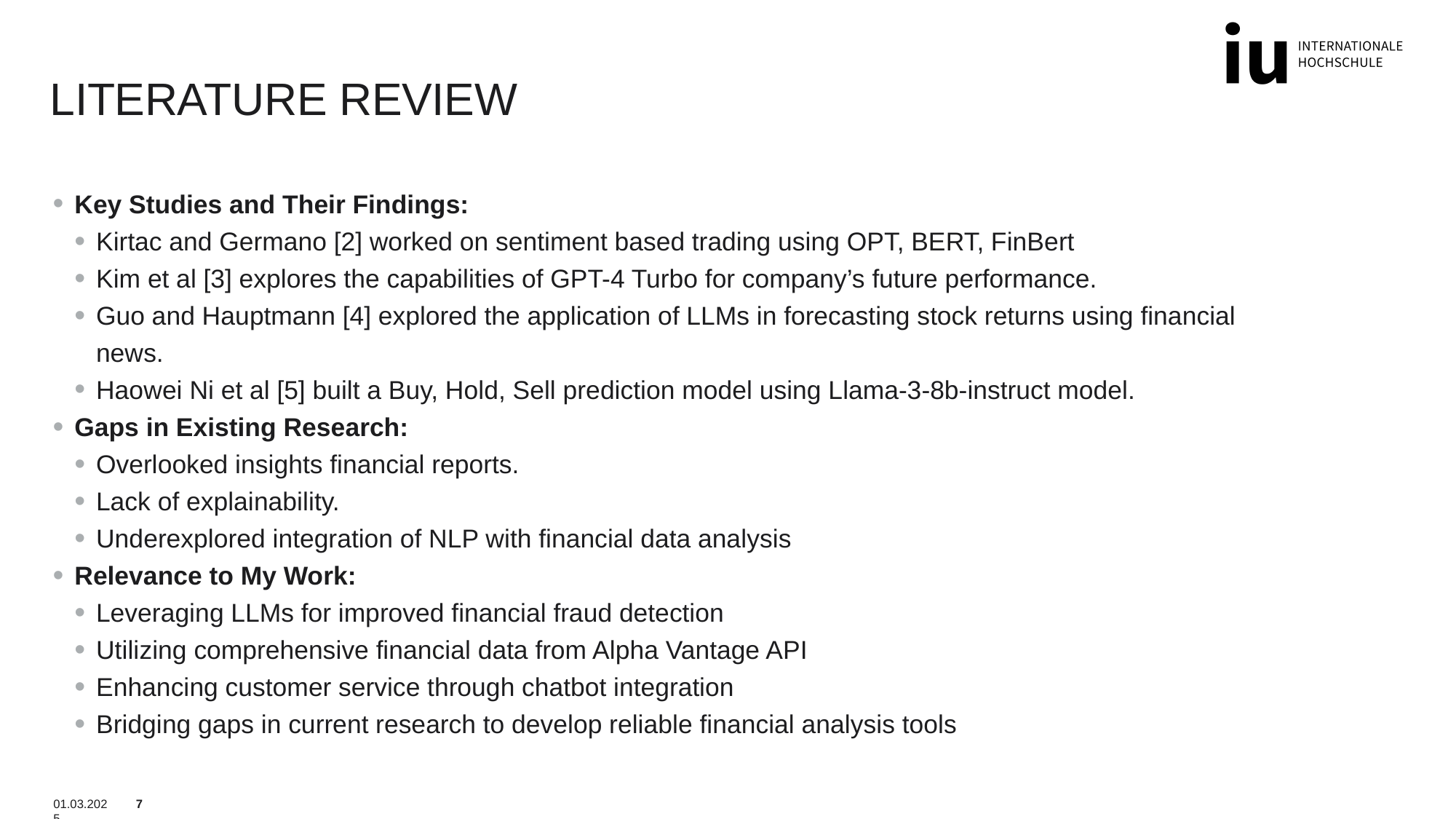

# Literature Review
Key Studies and Their Findings:
Kirtac and Germano [2] worked on sentiment based trading using OPT, BERT, FinBert
Kim et al [3] explores the capabilities of GPT-4 Turbo for company’s future performance.
Guo and Hauptmann [4] explored the application of LLMs in forecasting stock returns using financial news.
Haowei Ni et al [5] built a Buy, Hold, Sell prediction model using Llama-3-8b-instruct model.
Gaps in Existing Research:
Overlooked insights financial reports.
Lack of explainability.
Underexplored integration of NLP with financial data analysis
Relevance to My Work:
Leveraging LLMs for improved financial fraud detection
Utilizing comprehensive financial data from Alpha Vantage API
Enhancing customer service through chatbot integration
Bridging gaps in current research to develop reliable financial analysis tools
01.03.2025
7